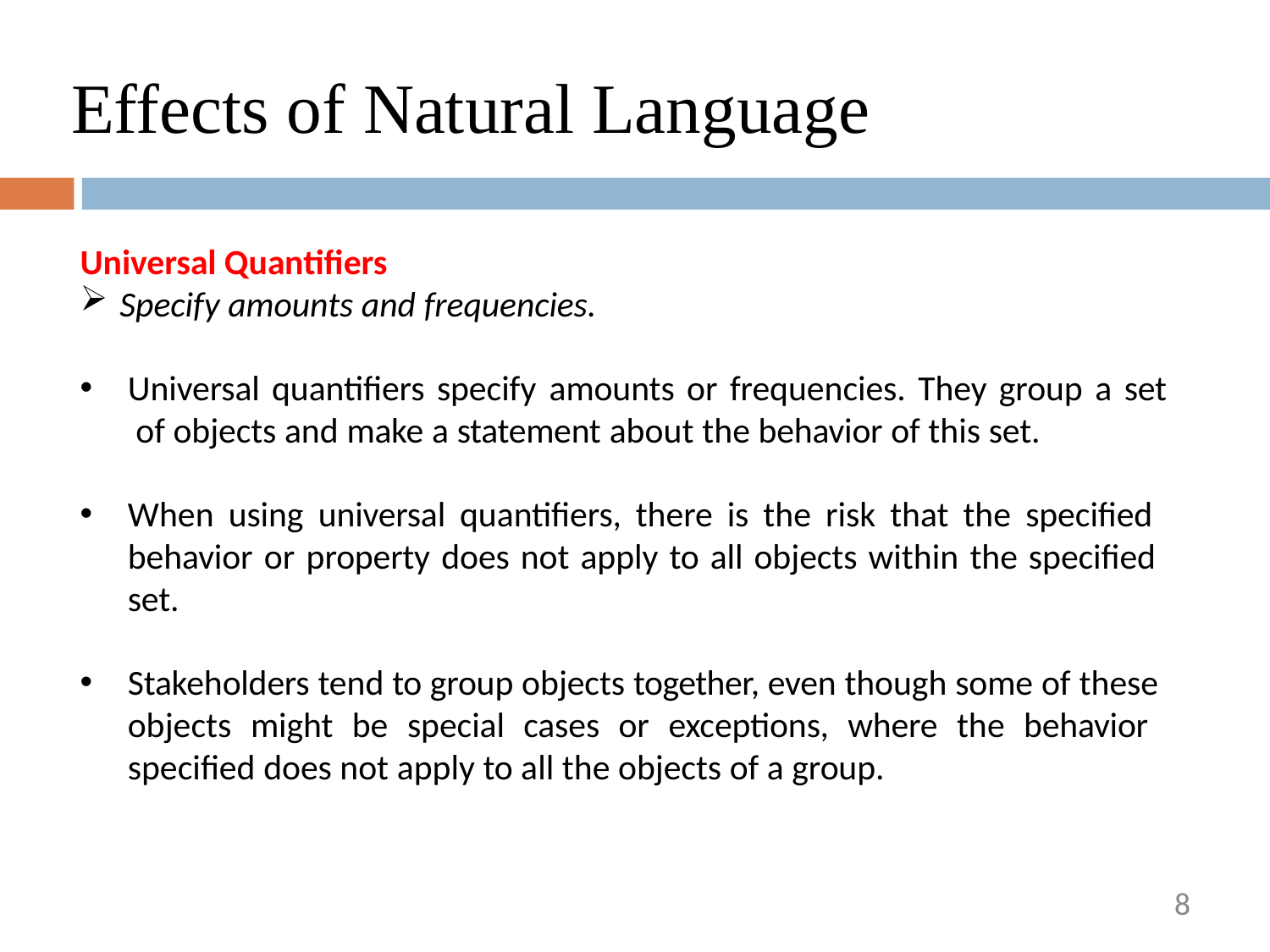

# Effects of Natural Language
Universal Quantifiers
Specify amounts and frequencies.

Universal quantifiers specify amounts or frequencies. They group a set  of objects and make a statement about the behavior of this set.

When using universal quantifiers, there is the risk that the specified  behavior or property does not apply to all objects within the specified  set.

Stakeholders tend to group objects together, even though some of these  objects might be special cases or exceptions, where the behavior  specified does not apply to all the objects of a group.
8